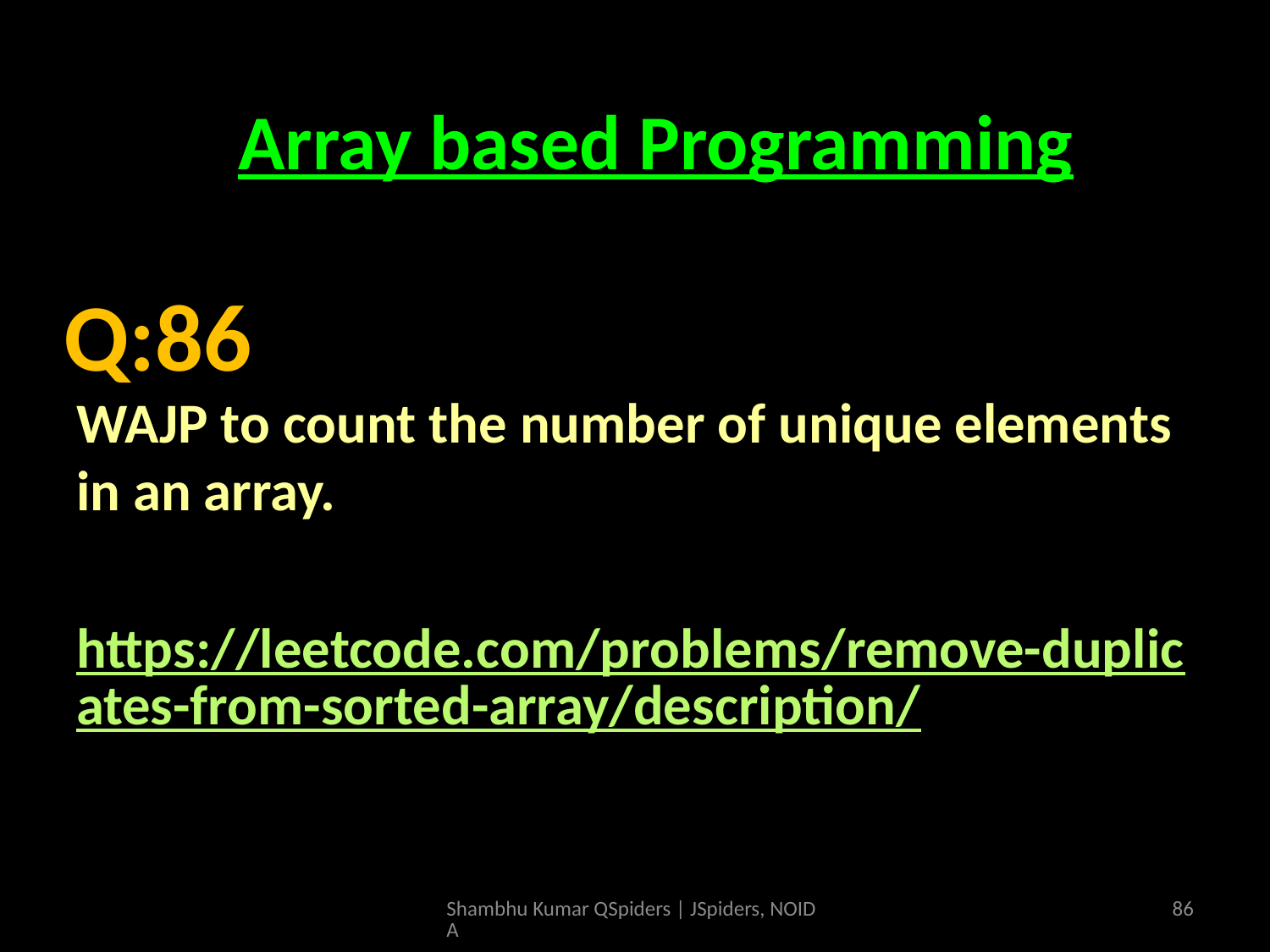

# Array based Programming
Array based Programming

WAJP to count the number of unique elements in an array.

https://leetcode.com/problems/remove-duplicates-from-sorted-array/description/
Q:86
Shambhu Kumar QSpiders | JSpiders, NOIDA
86